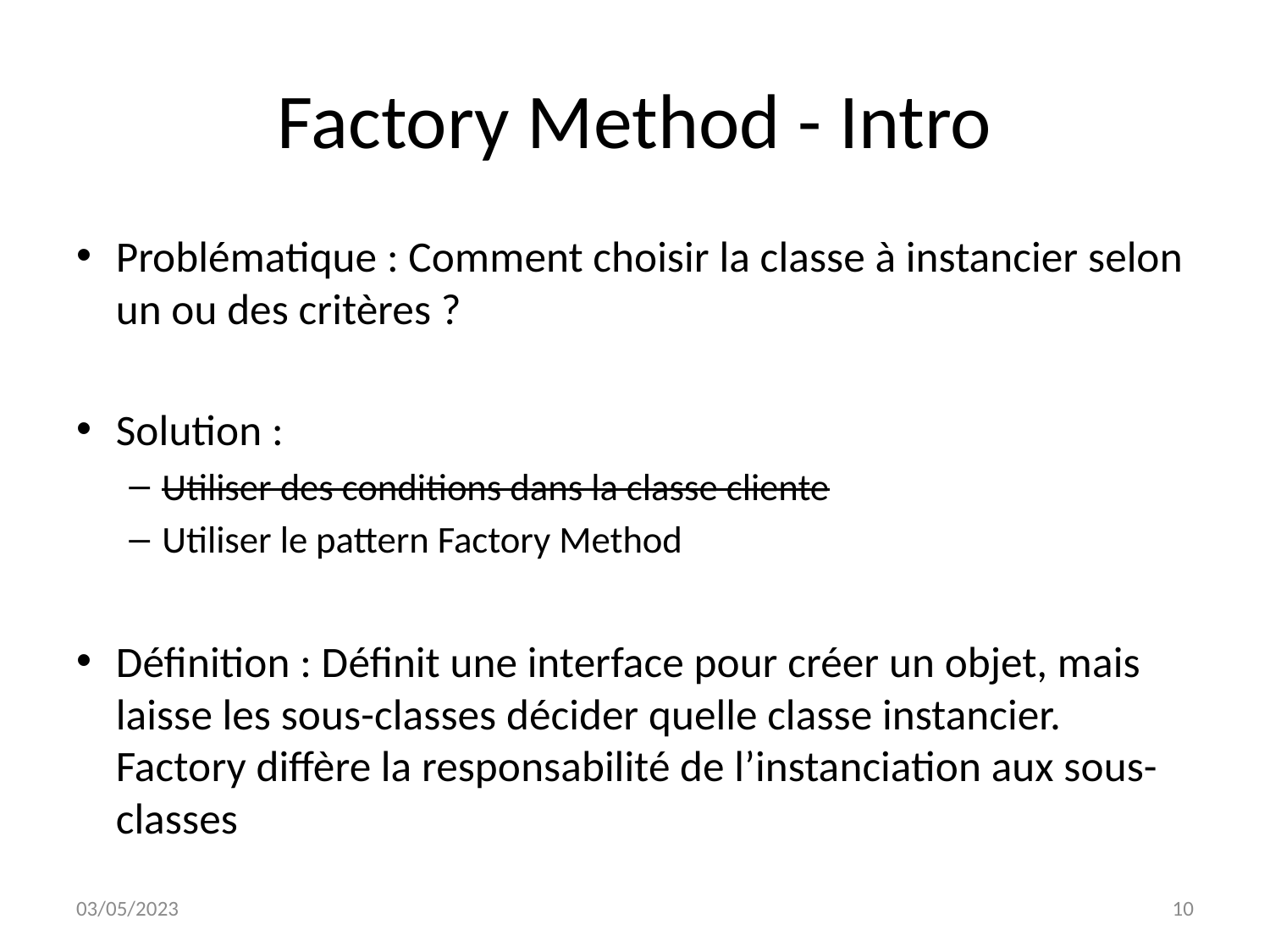

# Factory Method - Intro
Problématique : Comment choisir la classe à instancier selon un ou des critères ?

Solution :
Utiliser des conditions dans la classe cliente
Utiliser le pattern Factory Method

Définition : Définit une interface pour créer un objet, mais laisse les sous-classes décider quelle classe instancier. Factory diffère la responsabilité de l’instanciation aux sous-classes
03/05/2023
10